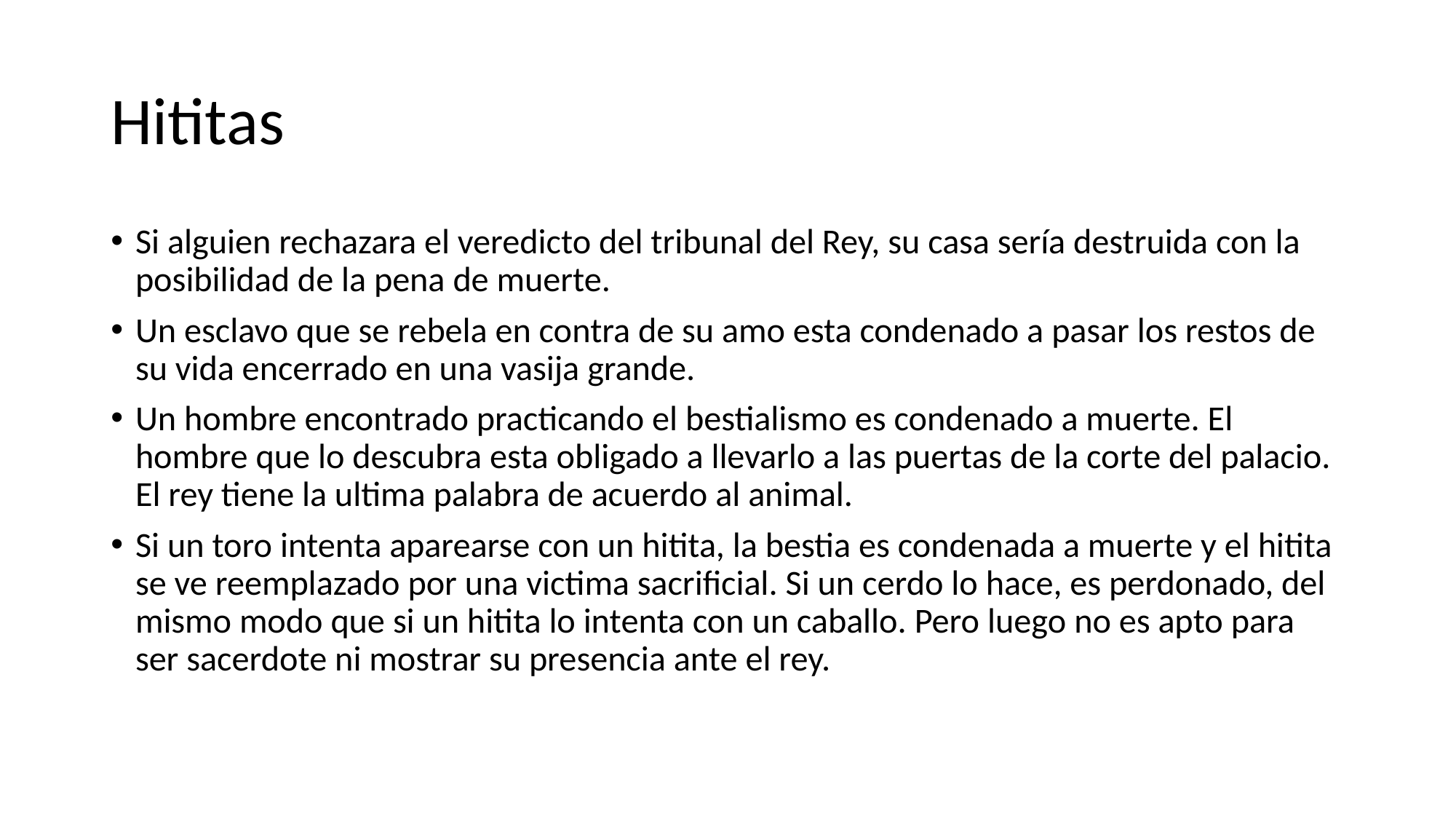

# Hititas
Si alguien rechazara el veredicto del tribunal del Rey, su casa sería destruida con la posibilidad de la pena de muerte.
Un esclavo que se rebela en contra de su amo esta condenado a pasar los restos de su vida encerrado en una vasija grande.
Un hombre encontrado practicando el bestialismo es condenado a muerte. El hombre que lo descubra esta obligado a llevarlo a las puertas de la corte del palacio. El rey tiene la ultima palabra de acuerdo al animal.
Si un toro intenta aparearse con un hitita, la bestia es condenada a muerte y el hitita se ve reemplazado por una victima sacrificial. Si un cerdo lo hace, es perdonado, del mismo modo que si un hitita lo intenta con un caballo. Pero luego no es apto para ser sacerdote ni mostrar su presencia ante el rey.